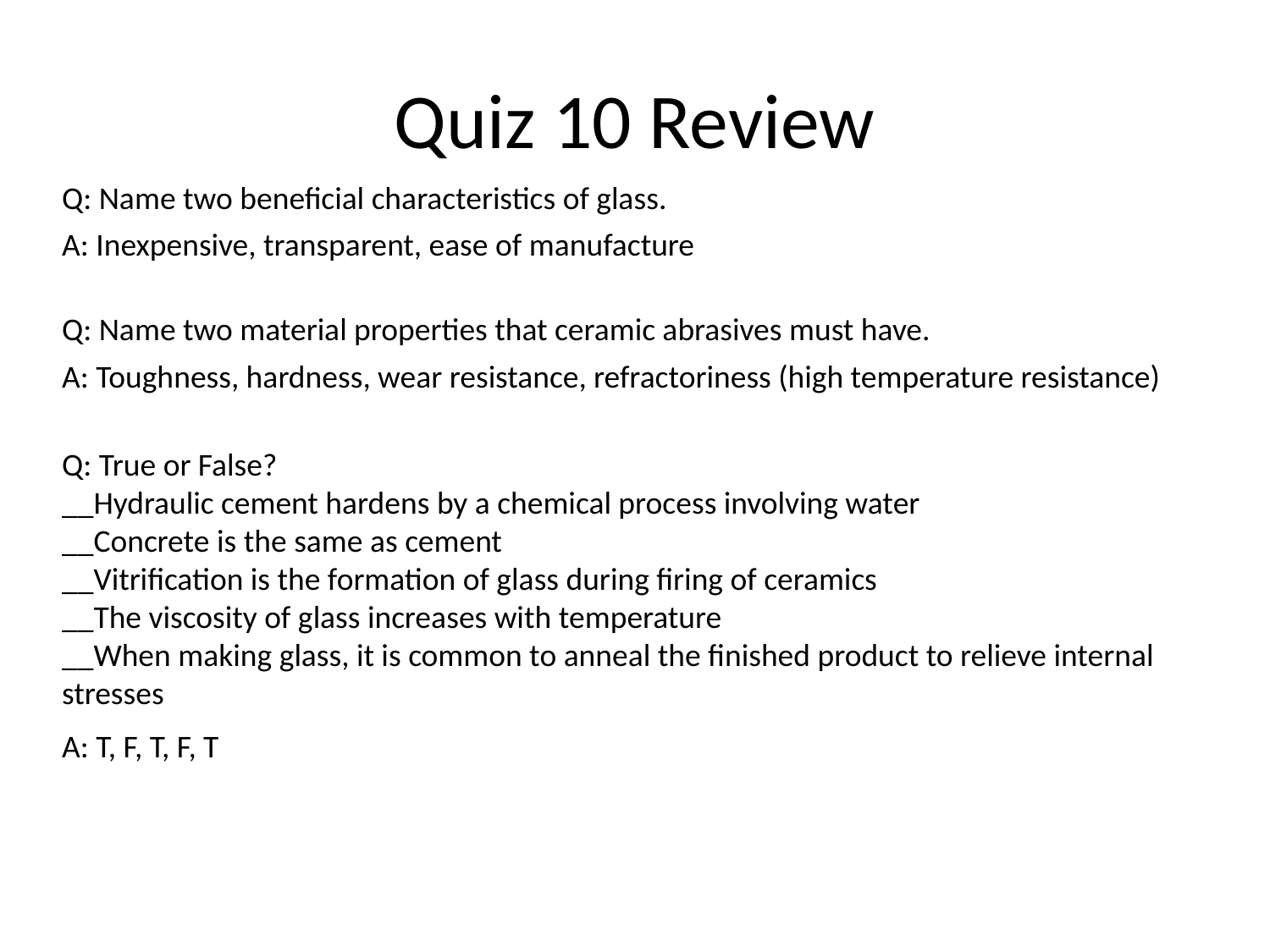

# Quiz 10 Review
Q: Name two beneficial characteristics of glass.
A: Inexpensive, transparent, ease of manufacture
Q: Name two material properties that ceramic abrasives must have.
A: Toughness, hardness, wear resistance, refractoriness (high temperature resistance)
Q: True or False?
__Hydraulic cement hardens by a chemical process involving water
__Concrete is the same as cement
__Vitrification is the formation of glass during firing of ceramics
__The viscosity of glass increases with temperature
__When making glass, it is common to anneal the finished product to relieve internal stresses
A: T, F, T, F, T